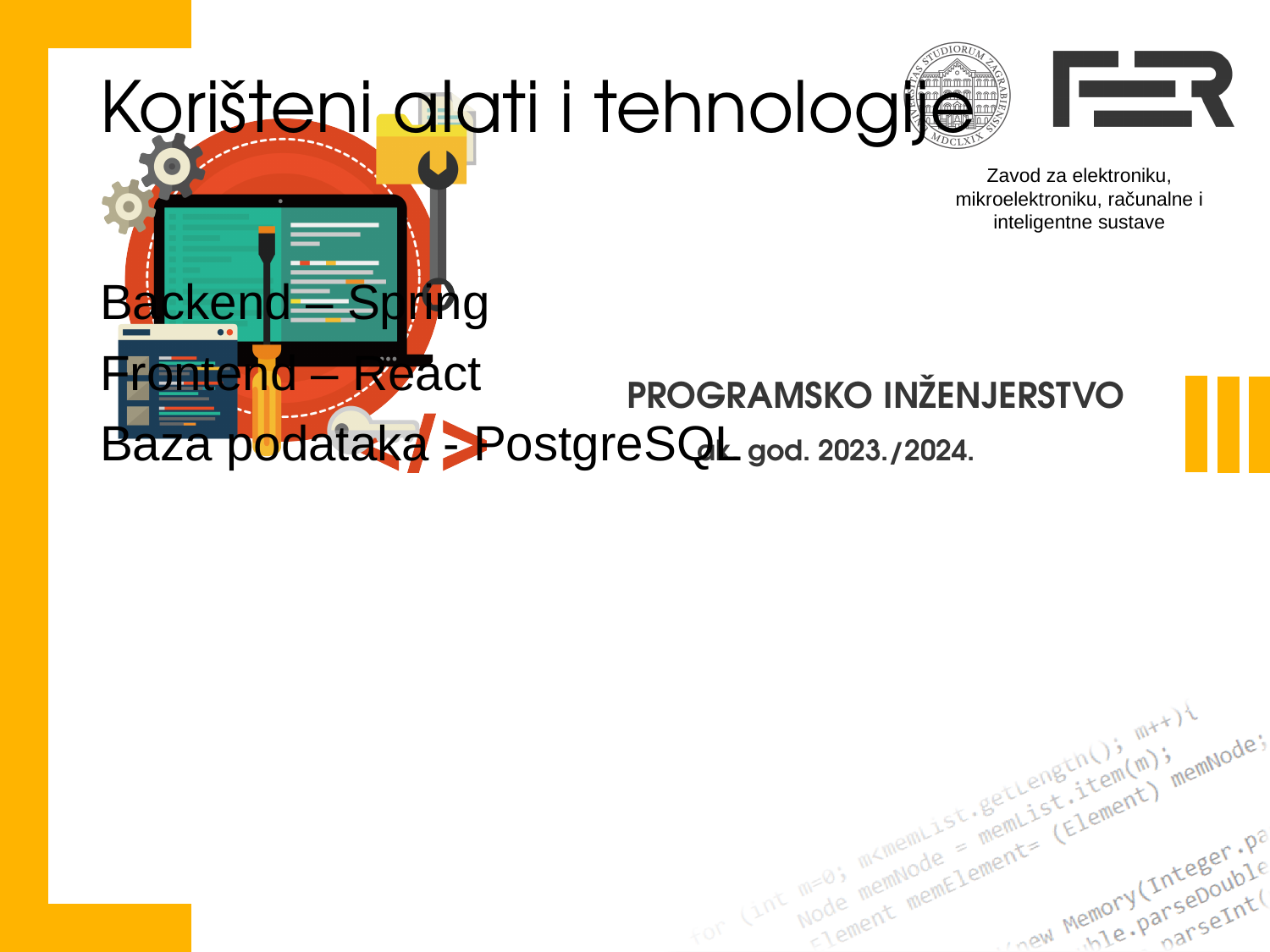

# Korišteni alati i tehnologije

Backend – Spring
Frontend – React
Baza podataka - PostgreSQL